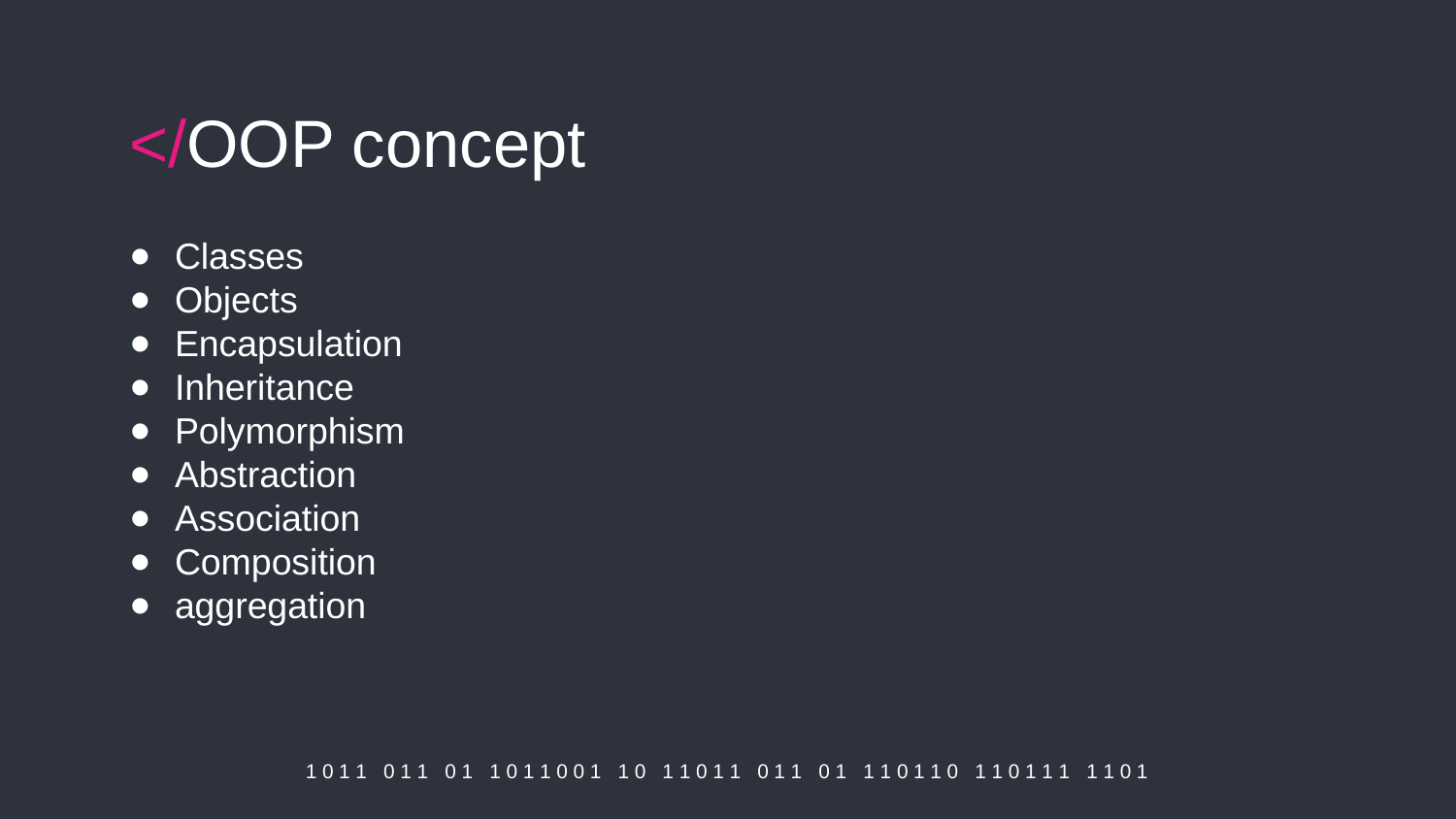

# </OOP concept
Classes
Objects
Encapsulation
Inheritance
Polymorphism
Abstraction
Association
Composition
aggregation